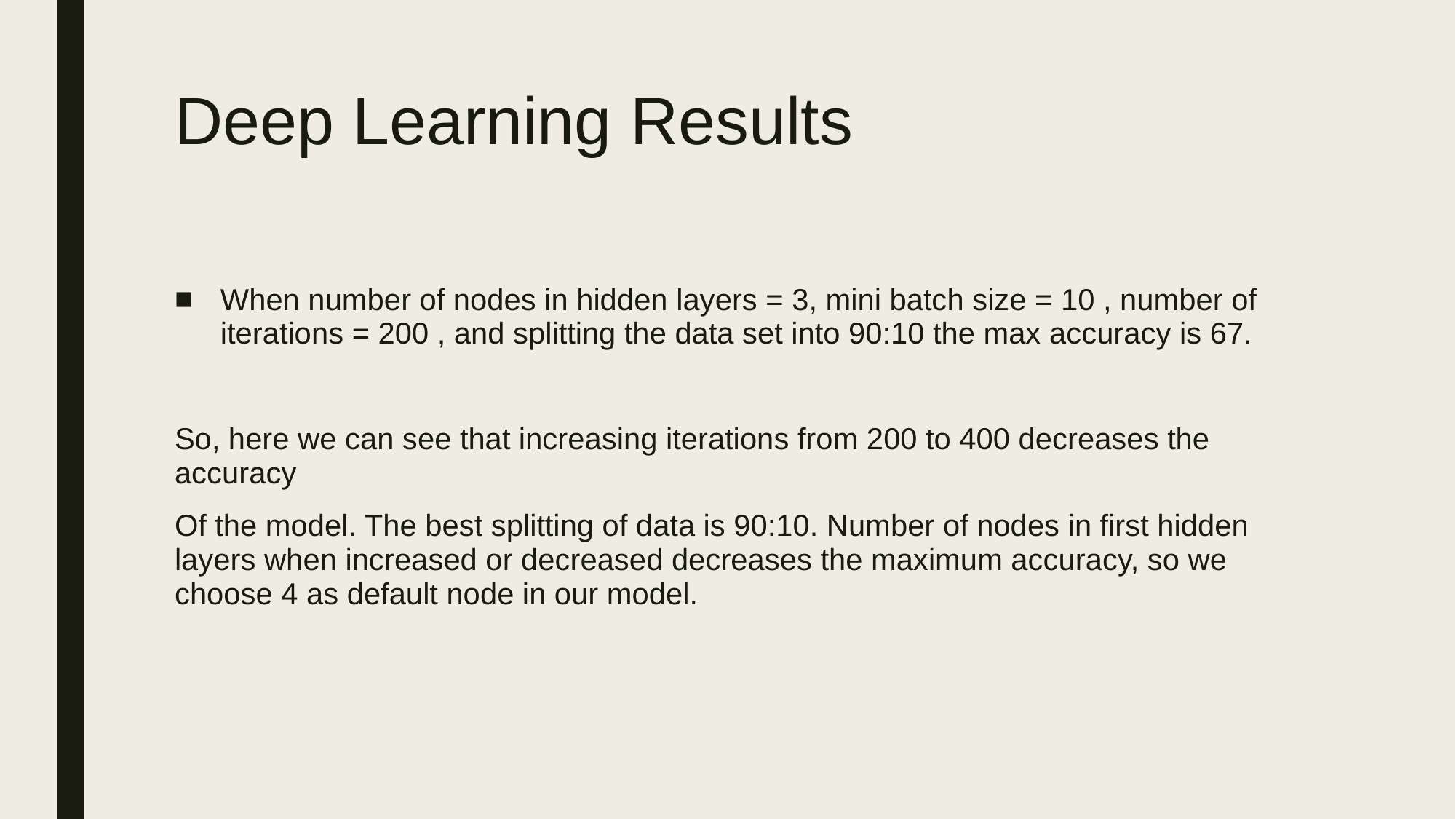

# Deep Learning Results
When number of nodes in hidden layers = 3, mini batch size = 10 , number of iterations = 200 , and splitting the data set into 90:10 the max accuracy is 67.

So, here we can see that increasing iterations from 200 to 400 decreases the accuracy
Of the model. The best splitting of data is 90:10. Number of nodes in first hidden layers when increased or decreased decreases the maximum accuracy, so we choose 4 as default node in our model.